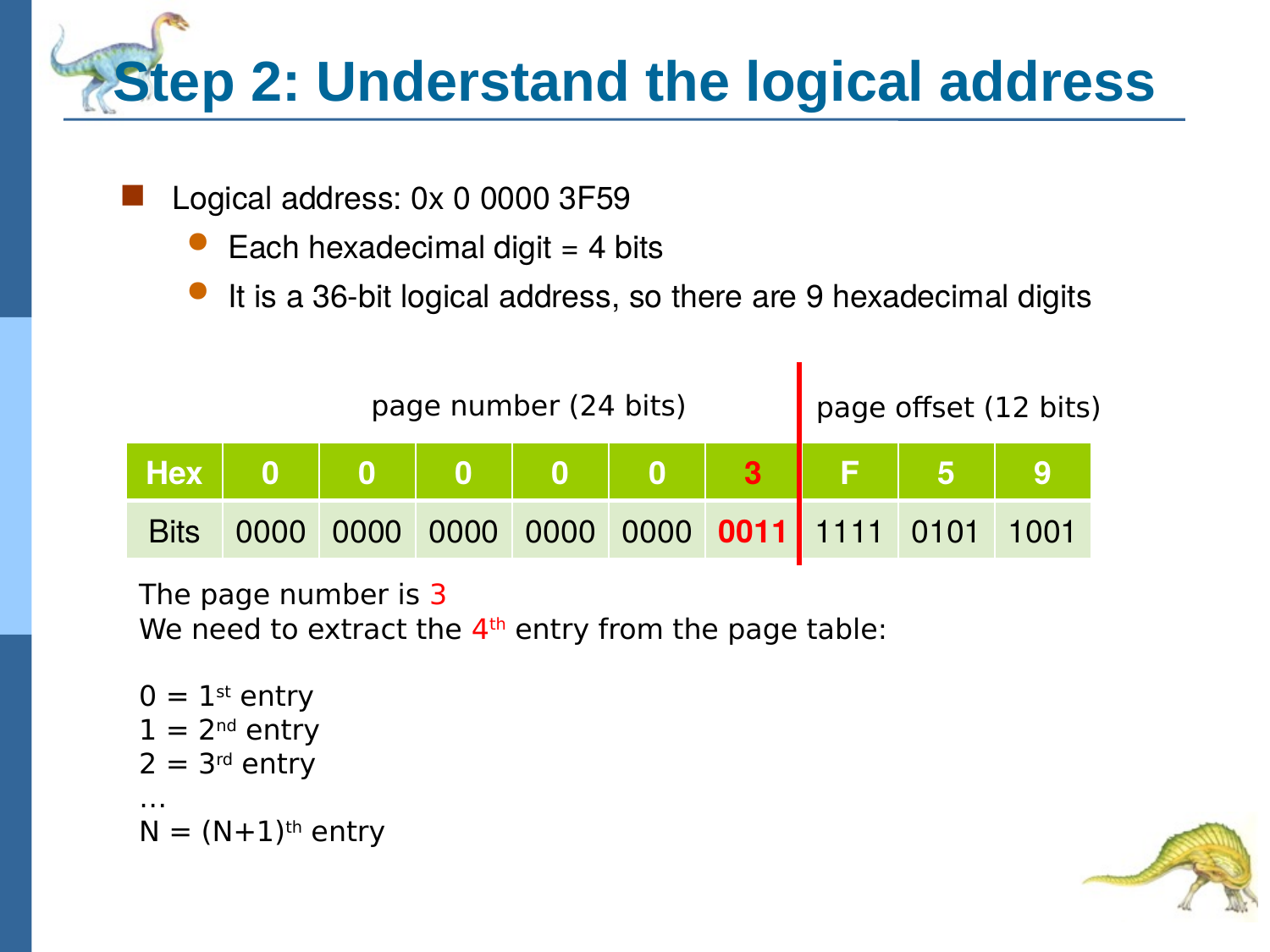

# Step 2: Understand the logical address
Logical address: 0x 0 0000 3F59
Each hexadecimal digit = 4 bits
It is a 36-bit logical address, so there are 9 hexadecimal digits
page number (24 bits)
page offset (12 bits)
| Hex | 0 | 0 | 0 | 0 | 0 | 3 | F | 5 | 9 |
| --- | --- | --- | --- | --- | --- | --- | --- | --- | --- |
| Bits | 0000 | 0000 | 0000 | 0000 | 0000 | 0011 | 1111 | 0101 | 1001 |
The page number is 3
We need to extract the 4th entry from the page table:

0 = 1st entry
1 = 2nd entry
2 = 3rd entry
…
N = (N+1)th entry